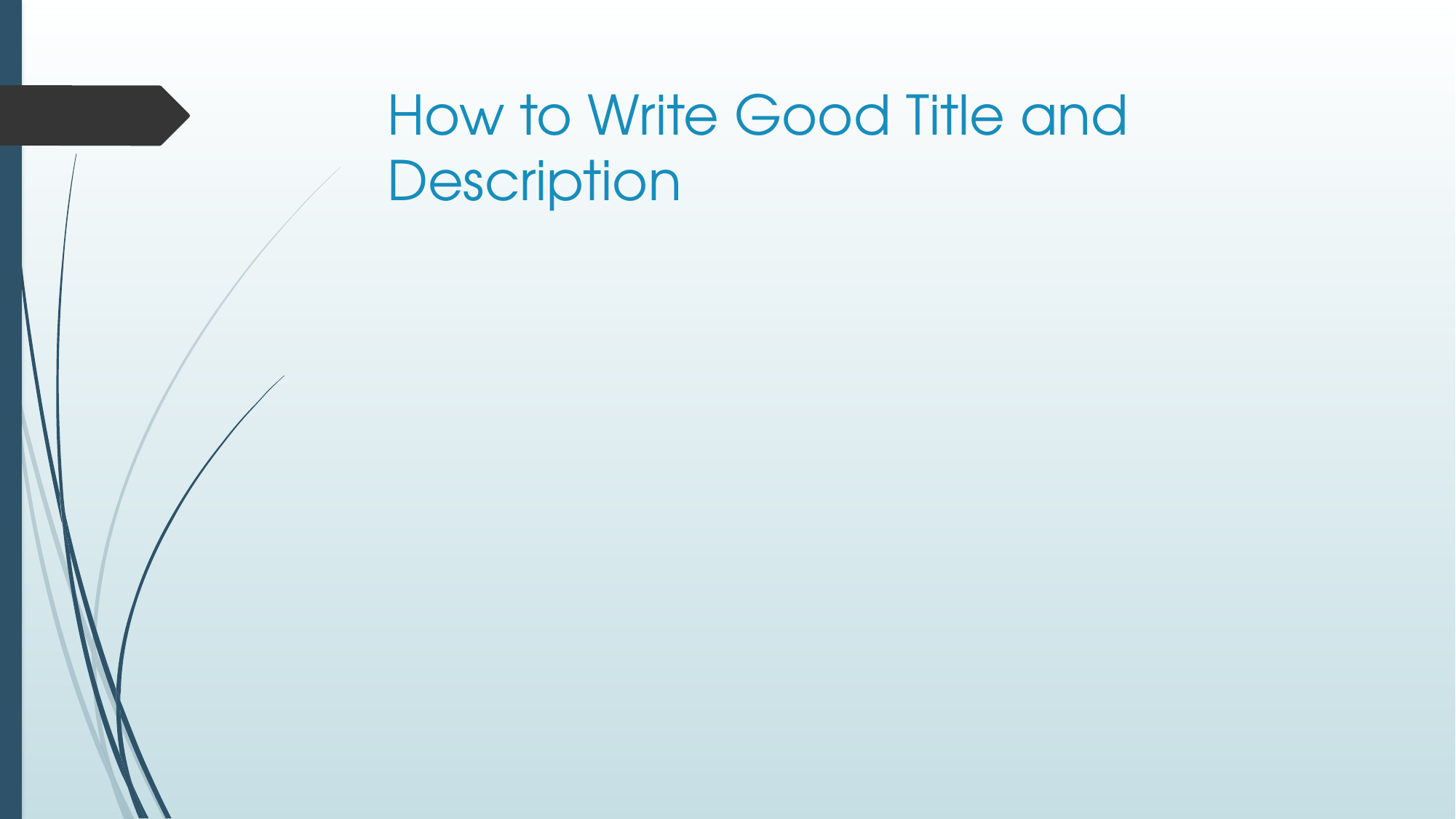

# How to Write Good Title and Description